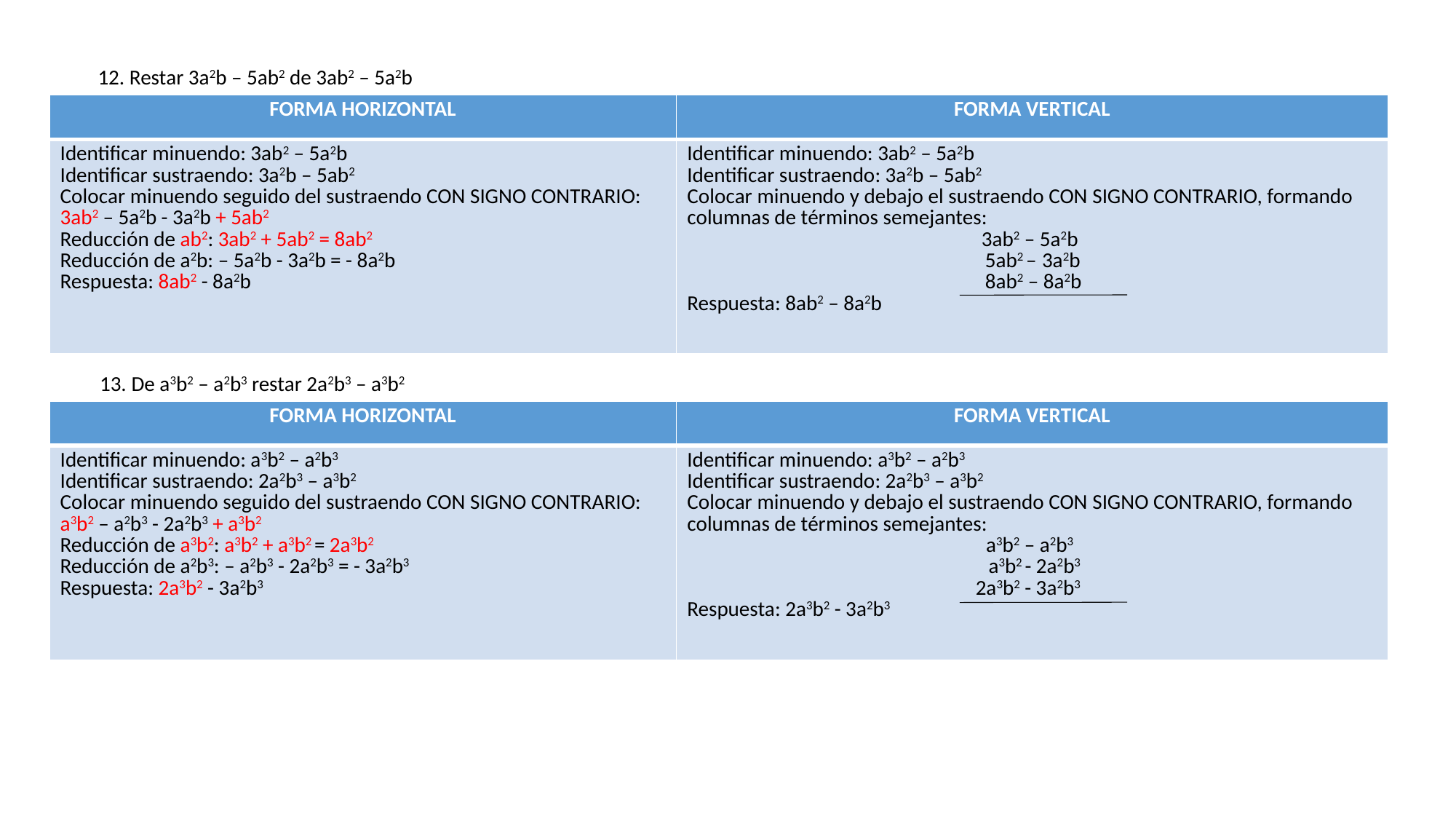

12. Restar 3a2b – 5ab2 de 3ab2 – 5a2b
| FORMA HORIZONTAL | FORMA VERTICAL |
| --- | --- |
| Identificar minuendo: 3ab2 – 5a2b Identificar sustraendo: 3a2b – 5ab2 Colocar minuendo seguido del sustraendo CON SIGNO CONTRARIO: 3ab2 – 5a2b - 3a2b + 5ab2 Reducción de ab2: 3ab2 + 5ab2 = 8ab2 Reducción de a2b: – 5a2b - 3a2b = - 8a2b Respuesta: 8ab2 - 8a2b | Identificar minuendo: 3ab2 – 5a2b Identificar sustraendo: 3a2b – 5ab2 Colocar minuendo y debajo el sustraendo CON SIGNO CONTRARIO, formando columnas de términos semejantes: 3ab2 – 5a2b 5ab2 – 3a2b 8ab2 – 8a2b Respuesta: 8ab2 – 8a2b |
13. De a3b2 – a2b3 restar 2a2b3 – a3b2
| FORMA HORIZONTAL | FORMA VERTICAL |
| --- | --- |
| Identificar minuendo: a3b2 – a2b3 Identificar sustraendo: 2a2b3 – a3b2 Colocar minuendo seguido del sustraendo CON SIGNO CONTRARIO: a3b2 – a2b3 - 2a2b3 + a3b2 Reducción de a3b2: a3b2 + a3b2 = 2a3b2 Reducción de a2b3: – a2b3 - 2a2b3 = - 3a2b3 Respuesta: 2a3b2 - 3a2b3 | Identificar minuendo: a3b2 – a2b3 Identificar sustraendo: 2a2b3 – a3b2 Colocar minuendo y debajo el sustraendo CON SIGNO CONTRARIO, formando columnas de términos semejantes: a3b2 – a2b3 a3b2 - 2a2b3 2a3b2 - 3a2b3 Respuesta: 2a3b2 - 3a2b3 |